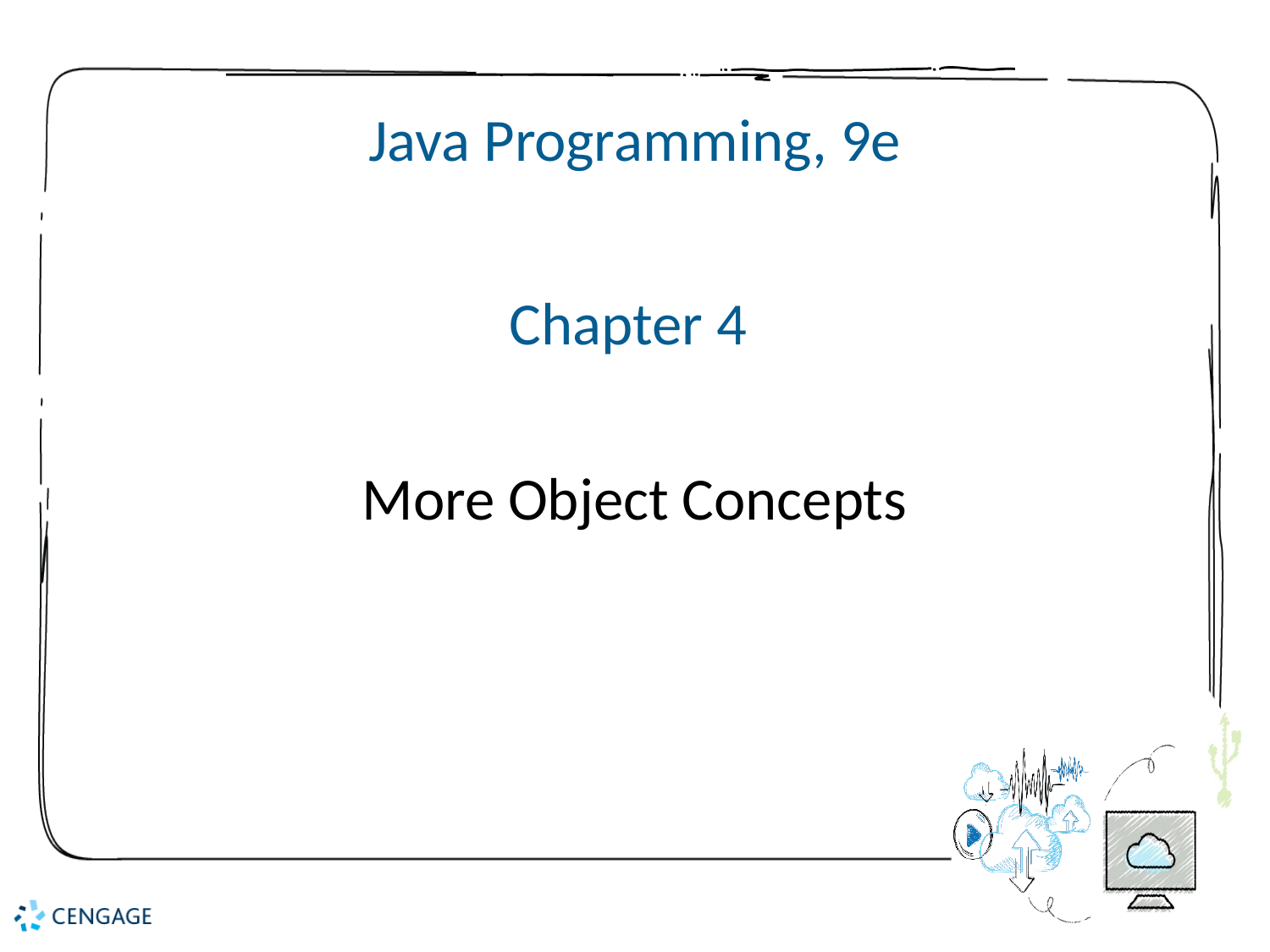

# Java Programming, 9e Chapter 4
More Object Concepts